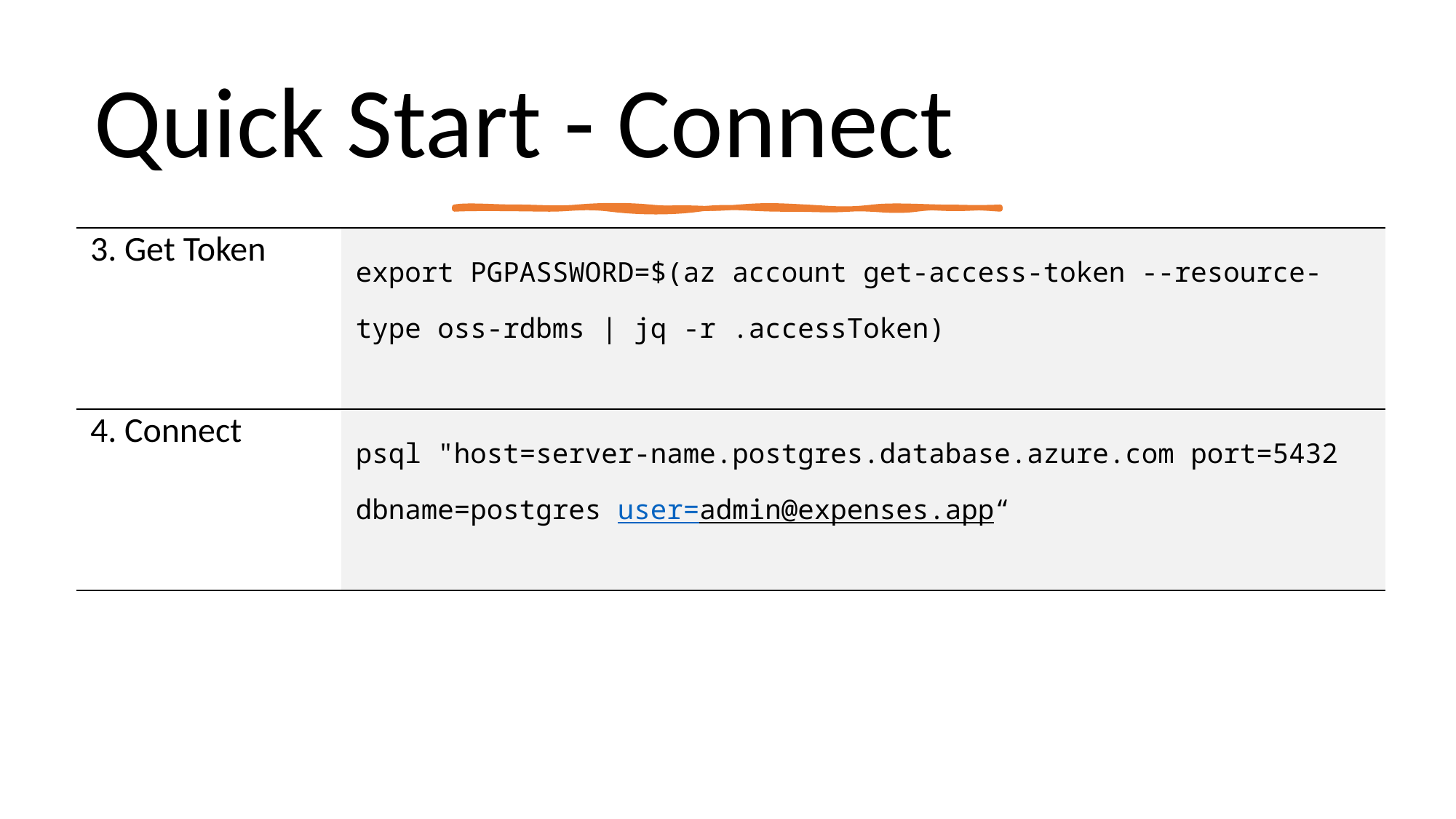

# Quick Start - Connect

| 3. Get Token | export PGPASSWORD=$(az account get-access-token --resource-type oss-rdbms | jq -r .accessToken) |
| --- | --- |
| 4. Connect | psql "host=server-name.postgres.database.azure.com port=5432 dbname=postgres user=admin@expenses.app“ |